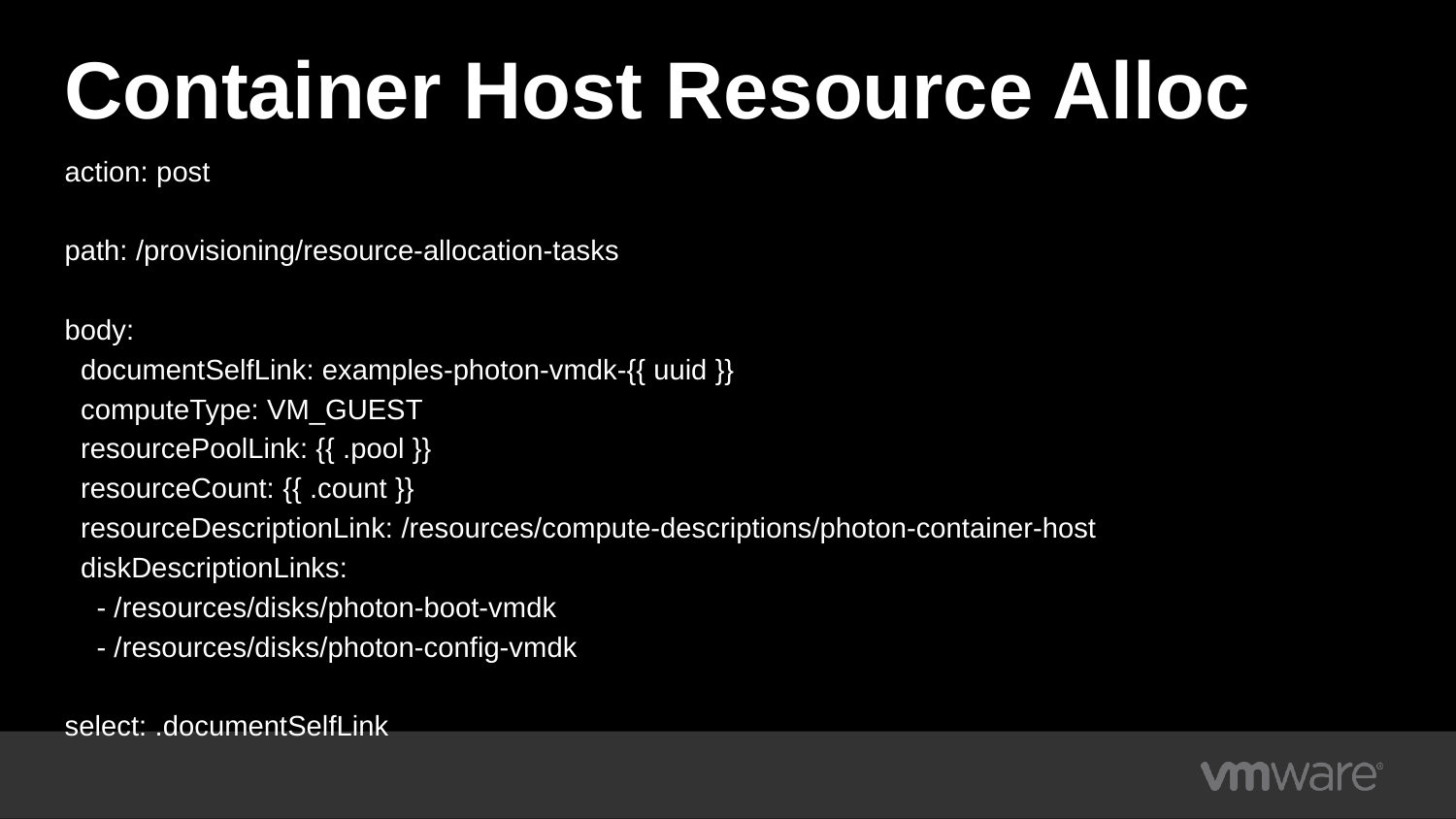

# Container Host Resource Alloc
action: post

path: /provisioning/resource-allocation-tasks

body:
  documentSelfLink: examples-photon-vmdk-{{ uuid }}
  computeType: VM_GUEST
  resourcePoolLink: {{ .pool }}
  resourceCount: {{ .count }}
  resourceDescriptionLink: /resources/compute-descriptions/photon-container-host
  diskDescriptionLinks:
    - /resources/disks/photon-boot-vmdk
    - /resources/disks/photon-config-vmdk

select: .documentSelfLink